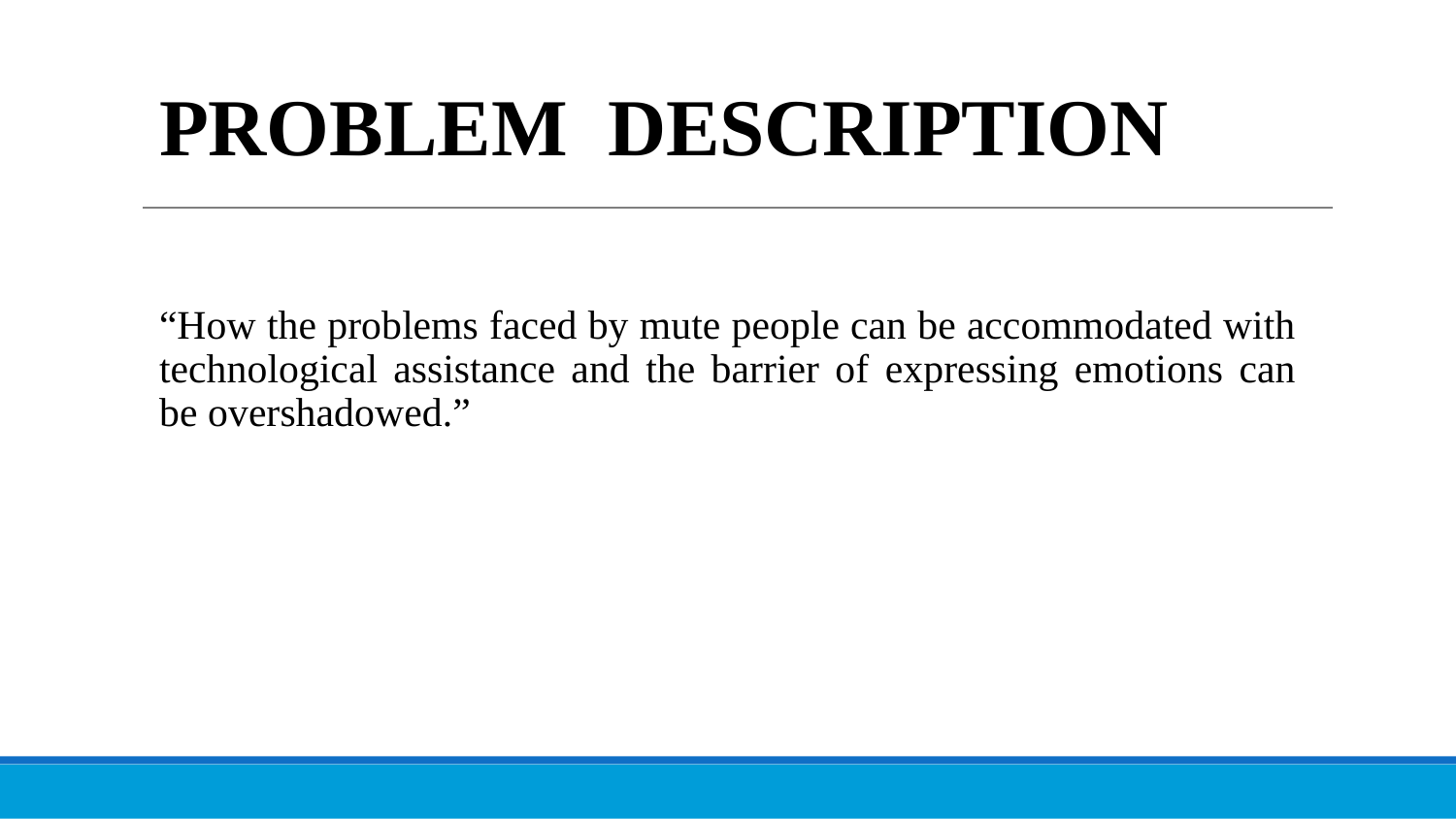

# PROBLEM  DESCRIPTION
“How the problems faced by mute people can be accommodated with technological assistance and the barrier of expressing emotions can be overshadowed.”